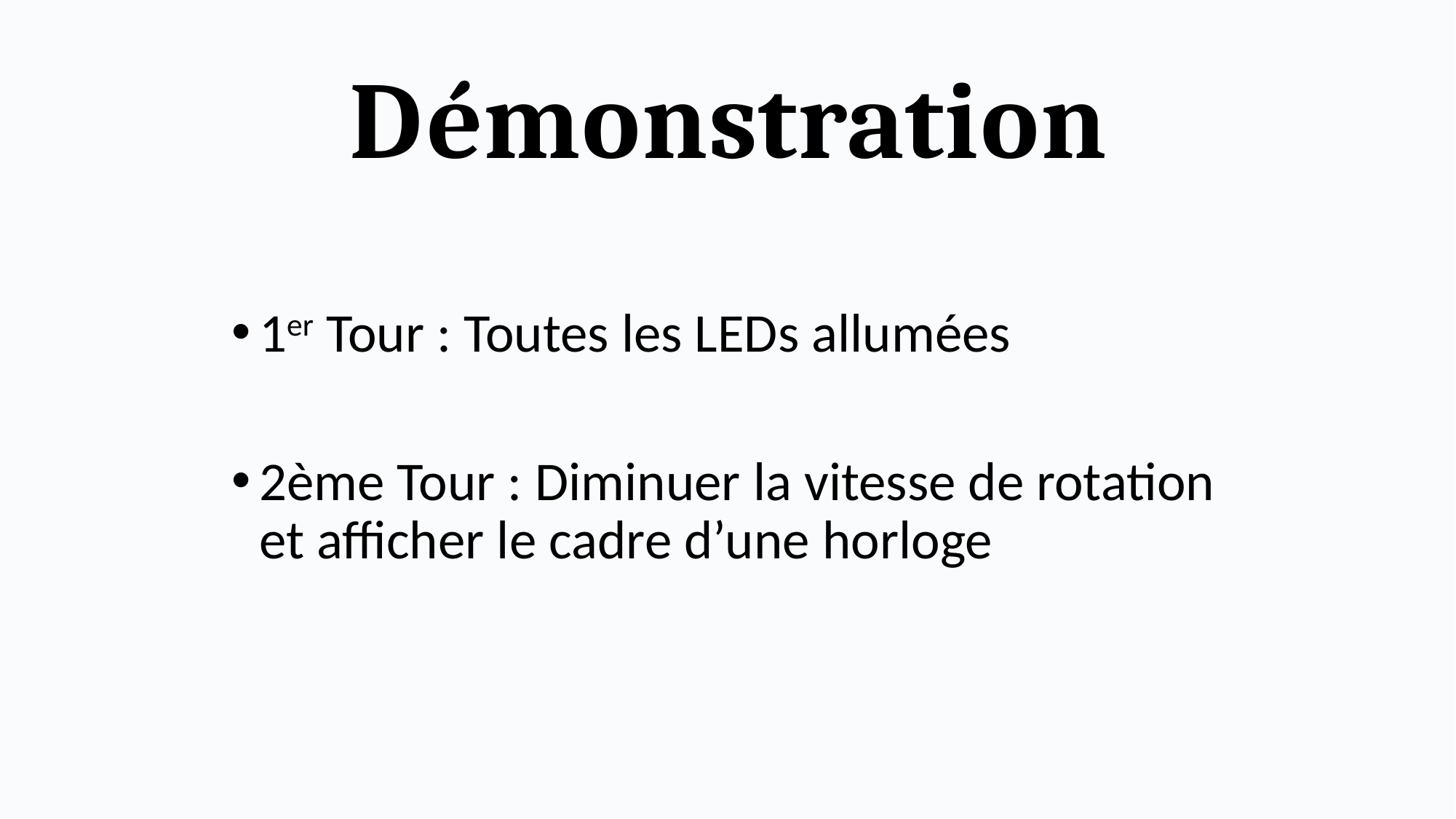

# Démonstration
1er Tour : Toutes les LEDs allumées

2ème Tour : Diminuer la vitesse de rotation et afficher le cadre d’une horloge